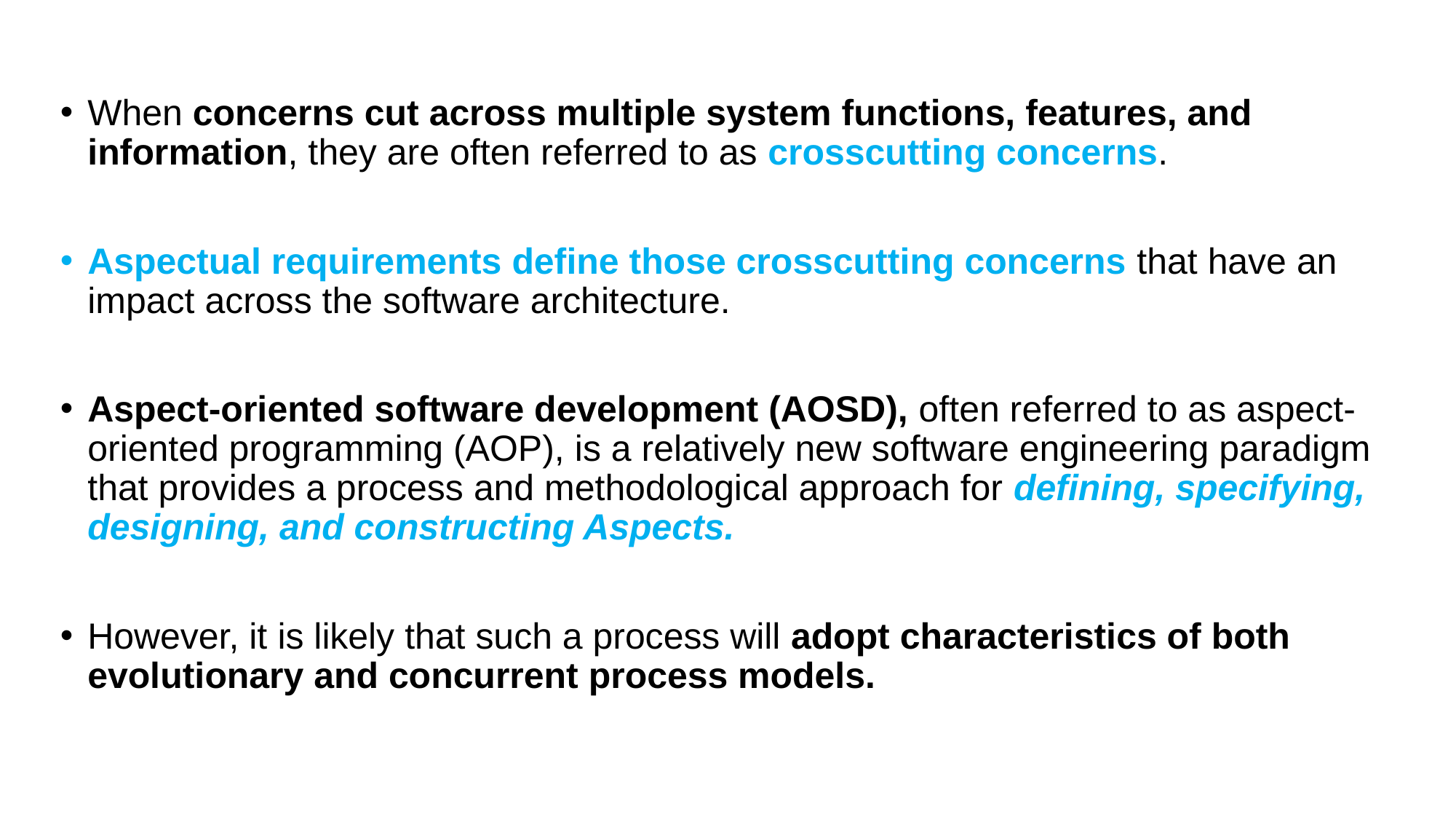

When concerns cut across multiple system functions, features, and information, they are often referred to as crosscutting concerns.

Aspectual requirements define those crosscutting concerns that have an impact across the software architecture.

Aspect-oriented software development (AOSD), often referred to as aspect-oriented programming (AOP), is a relatively new software engineering paradigm that provides a process and methodological approach for defining, specifying, designing, and constructing Aspects.

However, it is likely that such a process will adopt characteristics of both evolutionary and concurrent process models.